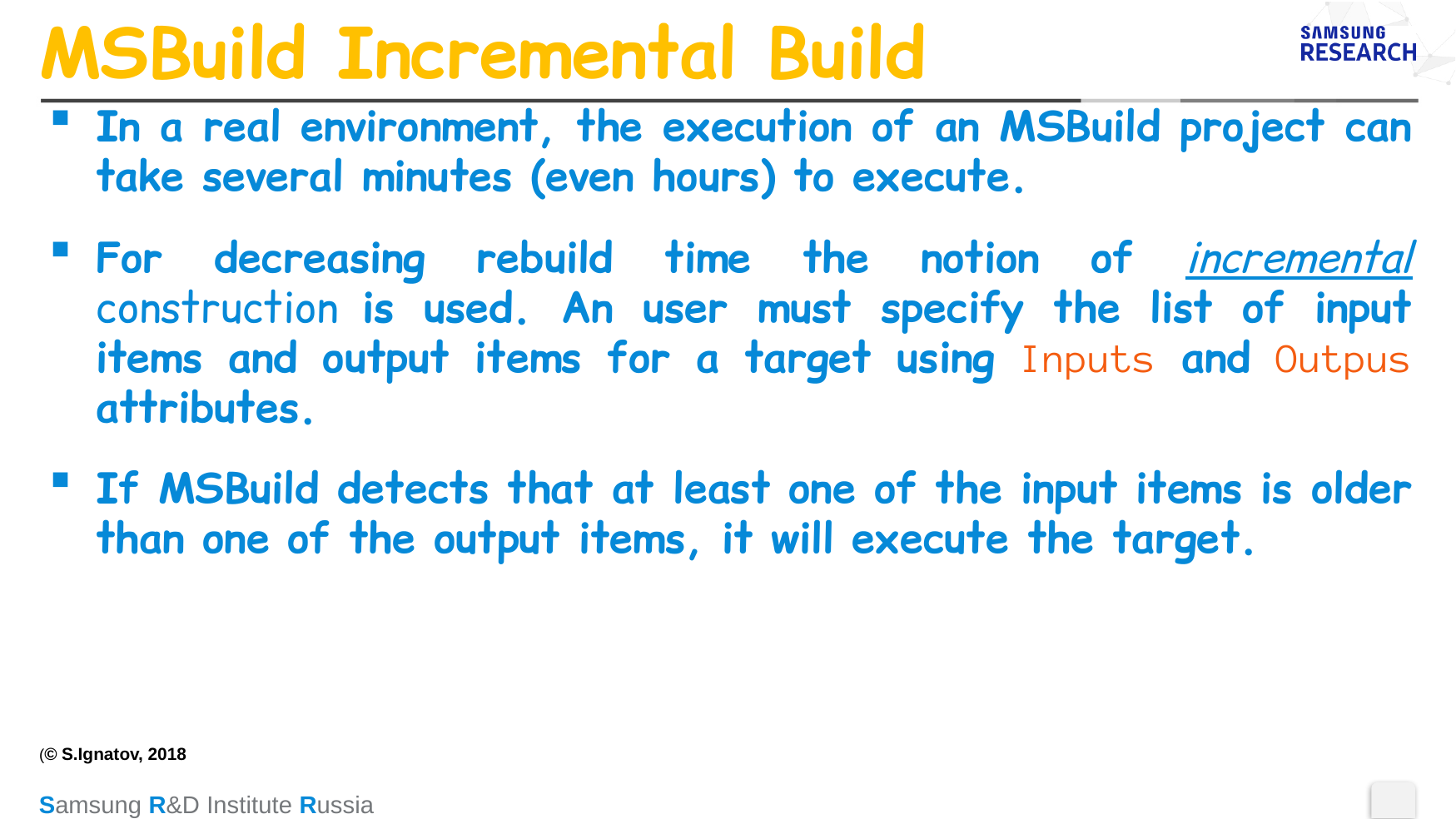

# MSBuild Incremental Build
In a real environment, the execution of an MSBuild project can take several minutes (even hours) to execute.
For decreasing rebuild time the notion of incremental construction is used. An user must specify the list of input items and output items for a target using Inputs and Outpus attributes.
If MSBuild detects that at least one of the input items is older than one of the output items, it will execute the target.

(© S.Ignatov, 2018